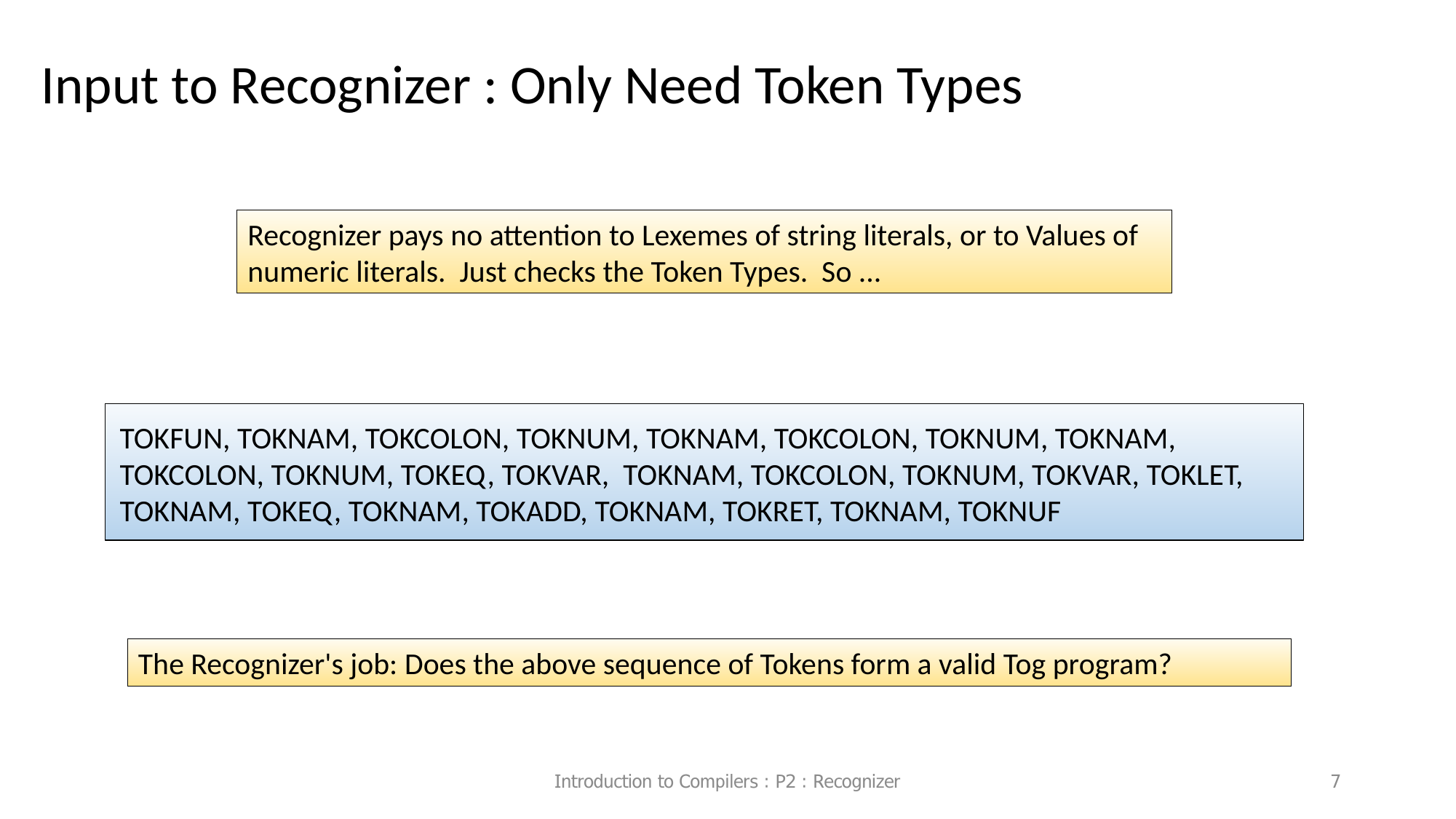

Input to Recognizer : Only Need Token Types
Recognizer pays no attention to Lexemes of string literals, or to Values of  numeric literals.  Just checks the Token Types.  So ...
TOKFUN, TOKNAM, TOKCOLON, TOKNUM, TOKNAM, TOKCOLON, TOKNUM, TOKNAM, TOKCOLON, TOKNUM, TOKEQ, TOKVAR,  TOKNAM, TOKCOLON, TOKNUM, TOKVAR, TOKLET, TOKNAM, TOKEQ, TOKNAM, TOKADD, TOKNAM, TOKRET, TOKNAM, TOKNUF

The Recognizer's job: Does the above sequence of Tokens form a valid Tog program?
Introduction to Compilers : P2 : Recognizer
7